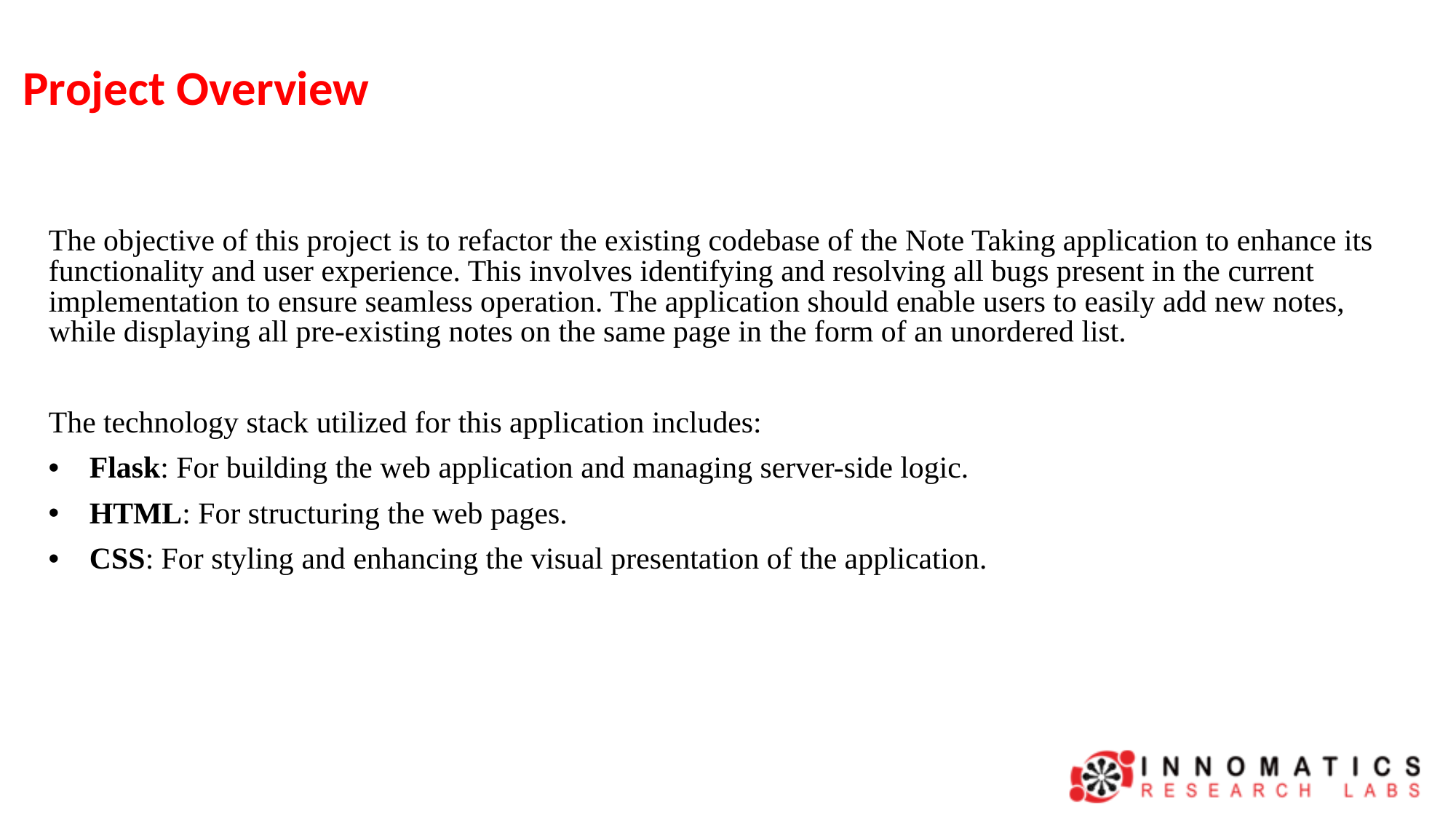

# Project Overview
The objective of this project is to refactor the existing codebase of the Note Taking application to enhance its functionality and user experience. This involves identifying and resolving all bugs present in the current implementation to ensure seamless operation. The application should enable users to easily add new notes, while displaying all pre-existing notes on the same page in the form of an unordered list.

The technology stack utilized for this application includes:
Flask: For building the web application and managing server-side logic.
HTML: For structuring the web pages.
CSS: For styling and enhancing the visual presentation of the application.